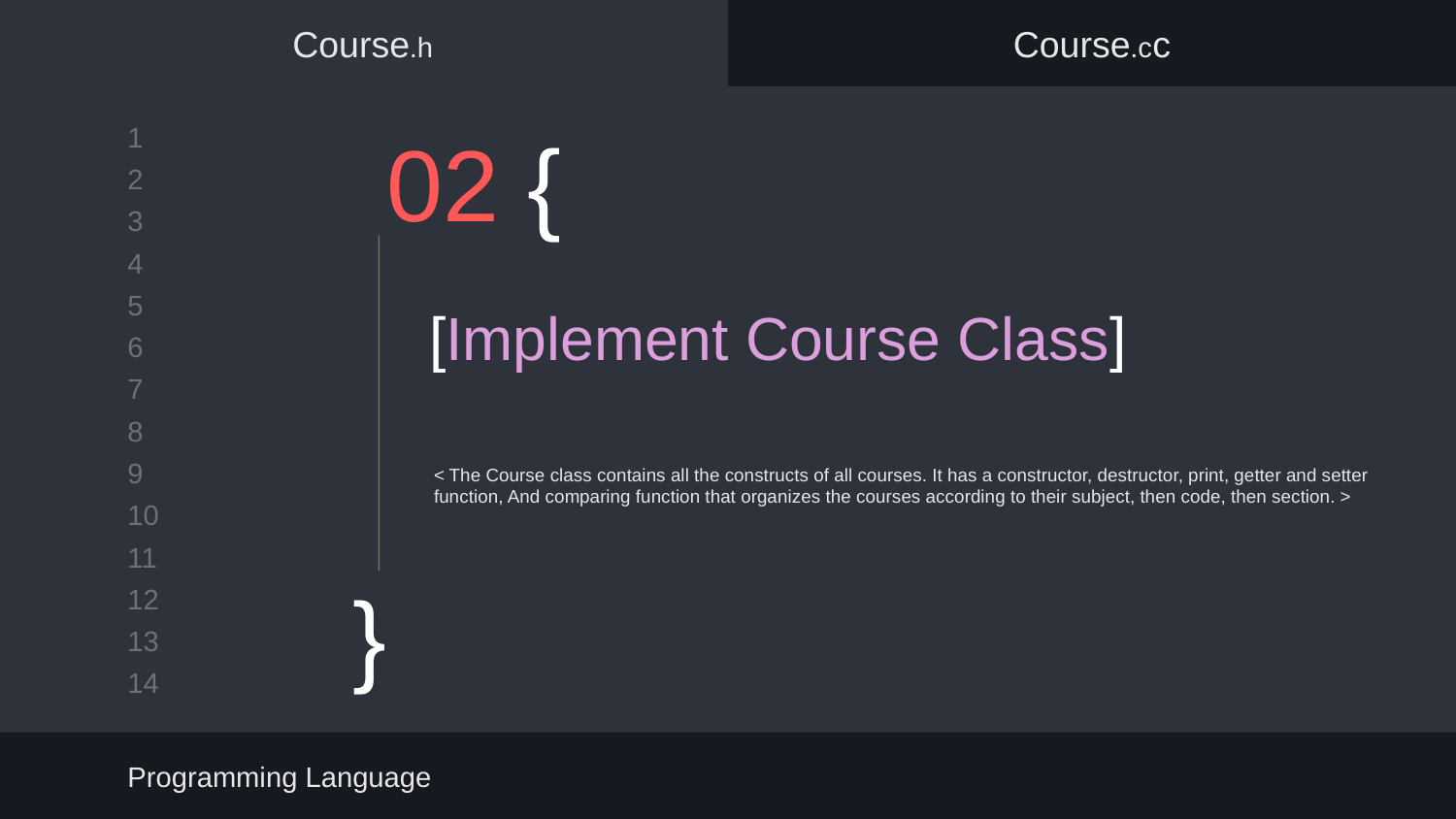

Course.h
Course.cc
# 02 {
[Implement Course Class]
< The Course class contains all the constructs of all courses. It has a constructor, destructor, print, getter and setter function, And comparing function that organizes the courses according to their subject, then code, then section. >
}
Programming Language